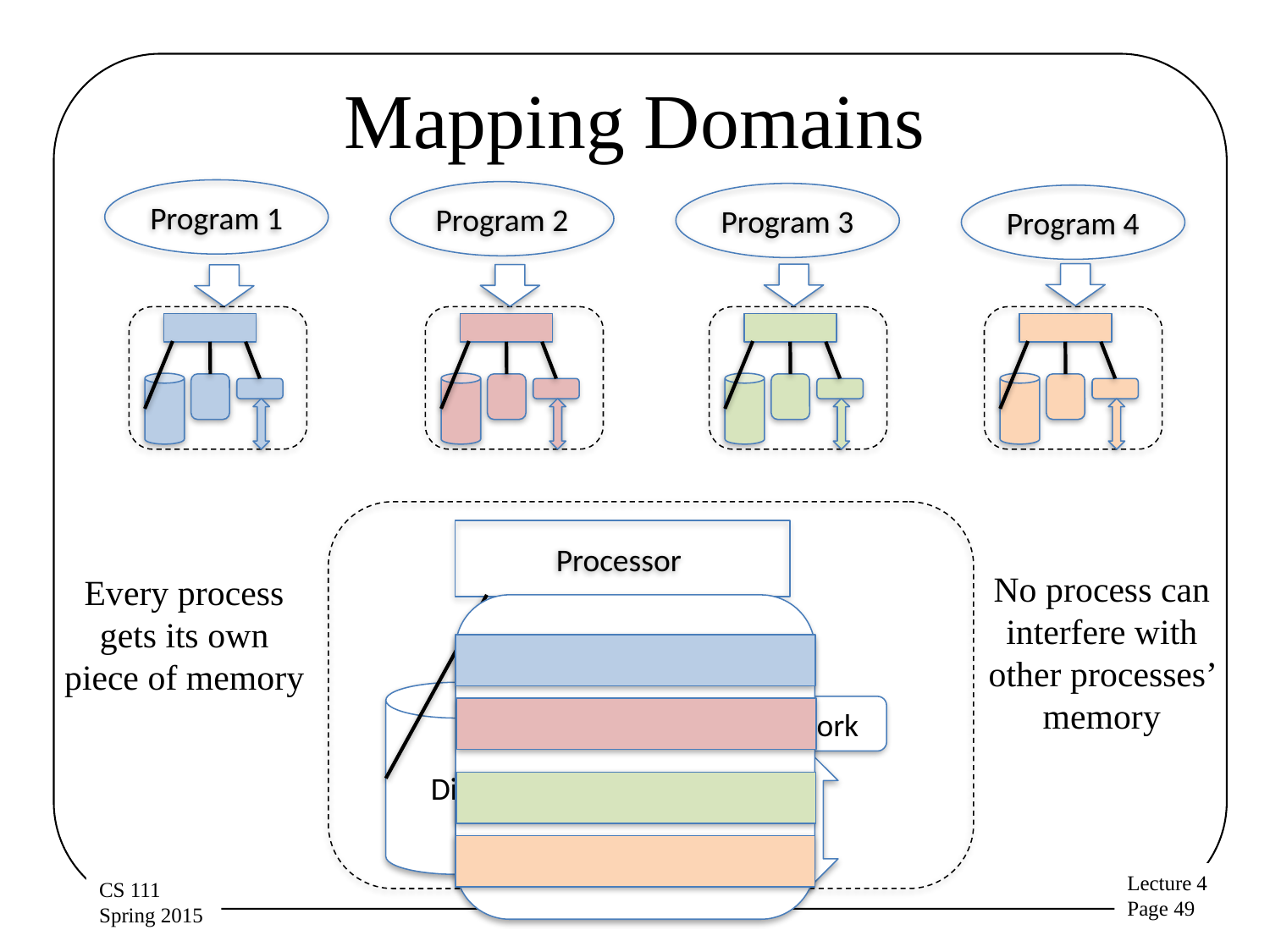

# Mapping Domains
Program 1
Program 2
Program 3
Program 4

Processor
No process can interfere with other processes’ memory
Every process gets its own piece of memory

Disk
Memory
Network